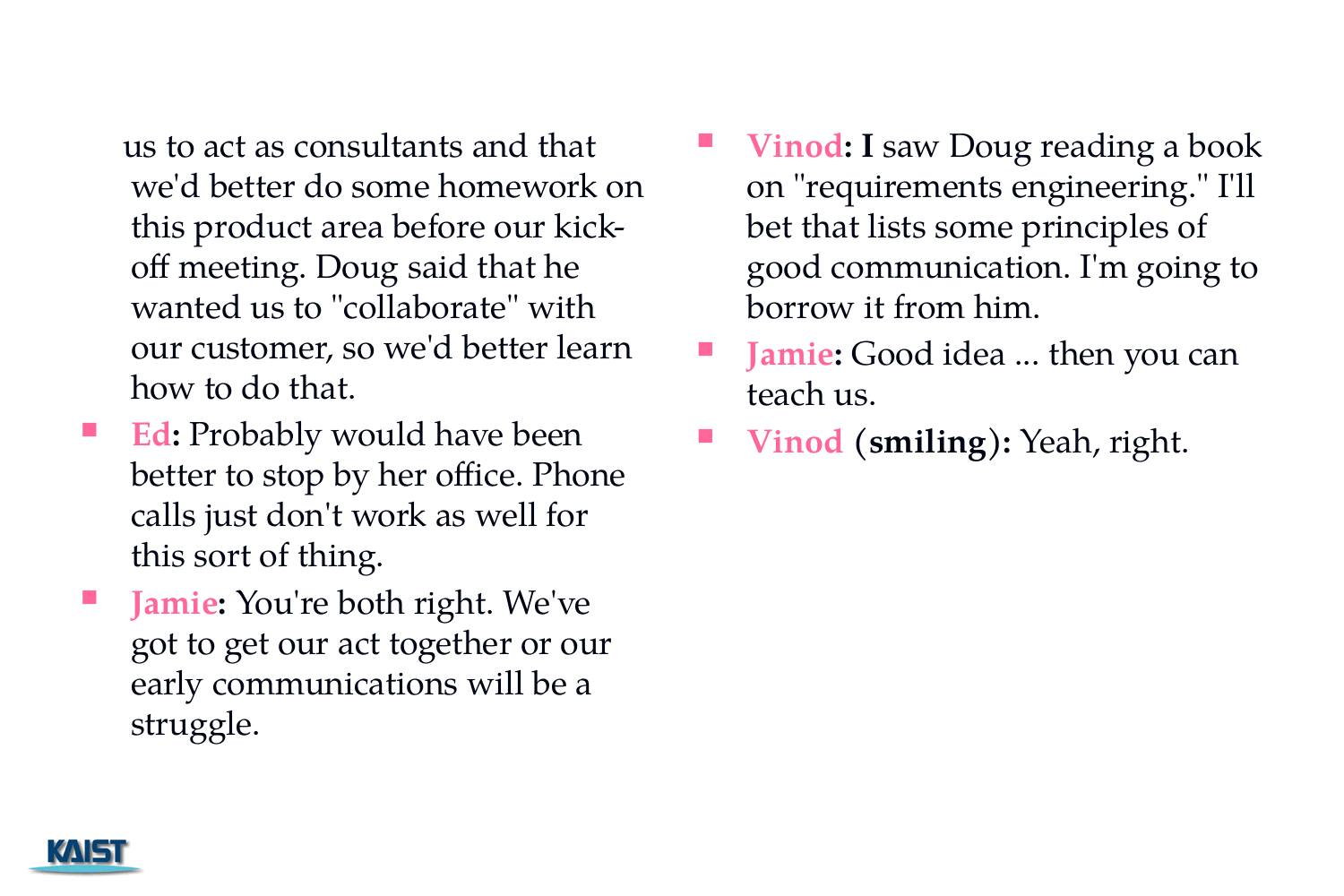

us to act as consultants and that we'd better do some homework on this product area before our kick-off meeting. Doug said that he wanted us to "collaborate" with our customer, so we'd better learn how to do that.
Ed: Probably would have been better to stop by her office. Phone calls just don't work as well for this sort of thing.
Jamie: You're both right. We've got to get our act together or our early communications will be a struggle.
Vinod: I saw Doug reading a book on "requirements engineering." I'll bet that lists some principles of good communication. I'm going to borrow it from him.
Jamie: Good idea ... then you can teach us.
Vinod (smiling): Yeah, right.
16
16